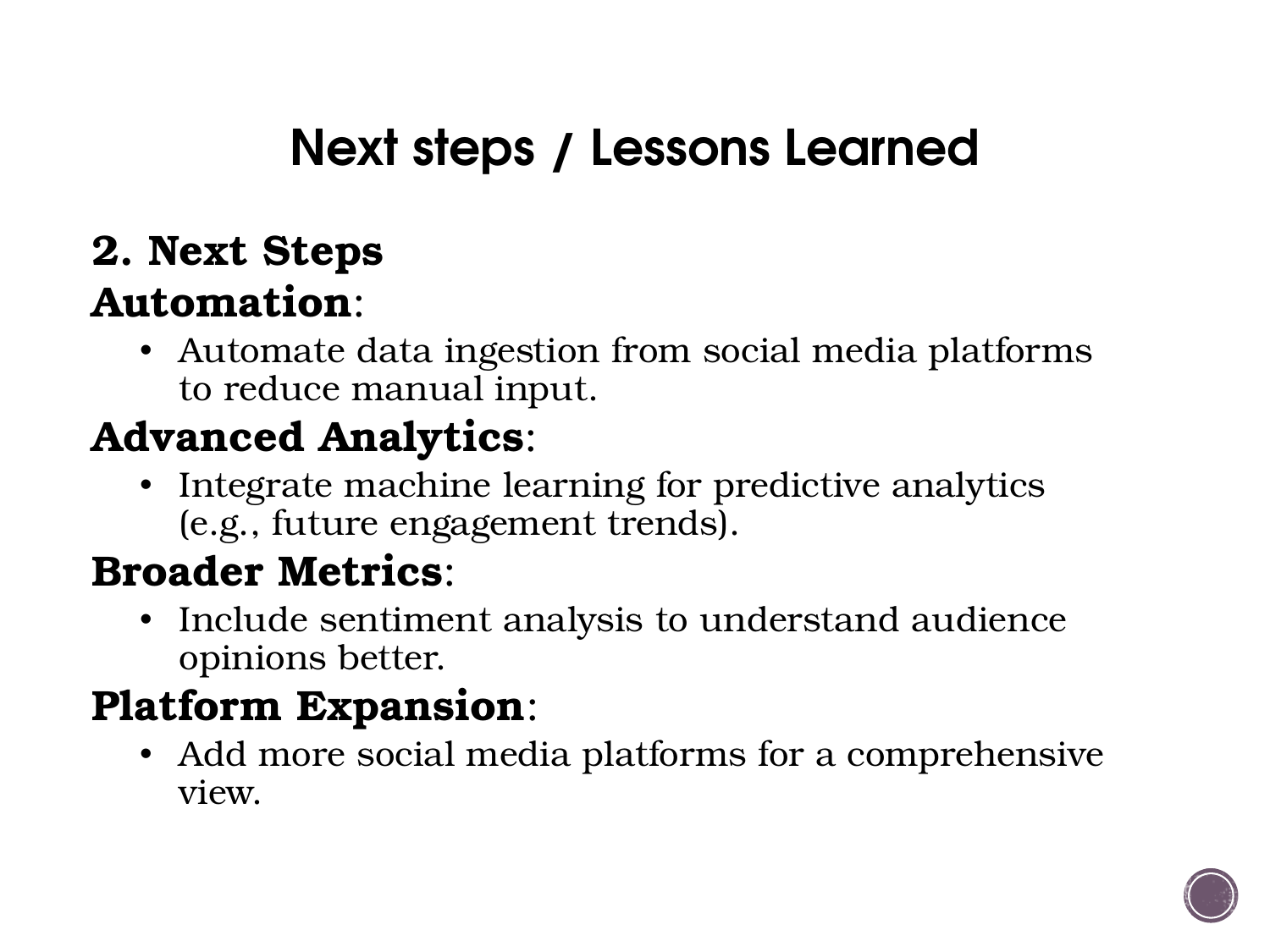

# Next steps / Lessons Learned
2. Next Steps
Automation:
Automate data ingestion from social media platforms to reduce manual input.
Advanced Analytics:
Integrate machine learning for predictive analytics (e.g., future engagement trends).
Broader Metrics:
Include sentiment analysis to understand audience opinions better.
Platform Expansion:
Add more social media platforms for a comprehensive view.